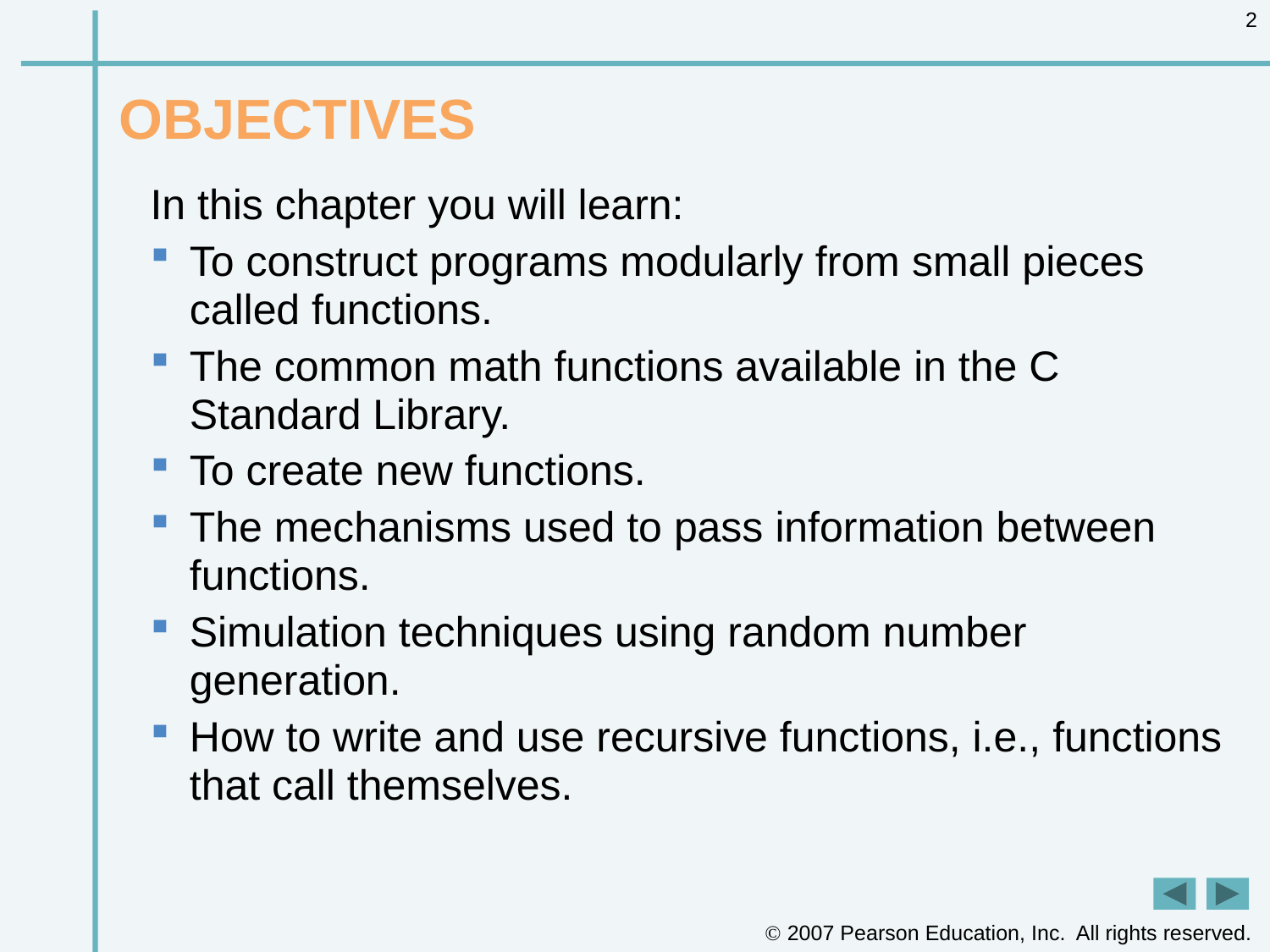

2
# OBJECTIVES
In this chapter you will learn:
To construct programs modularly from small pieces called functions.
The common math functions available in the C Standard Library.
To create new functions.
The mechanisms used to pass information between functions.
Simulation techniques using random num­ber generation.
How to write and use recursive functions, i.e., functions that call themselves.